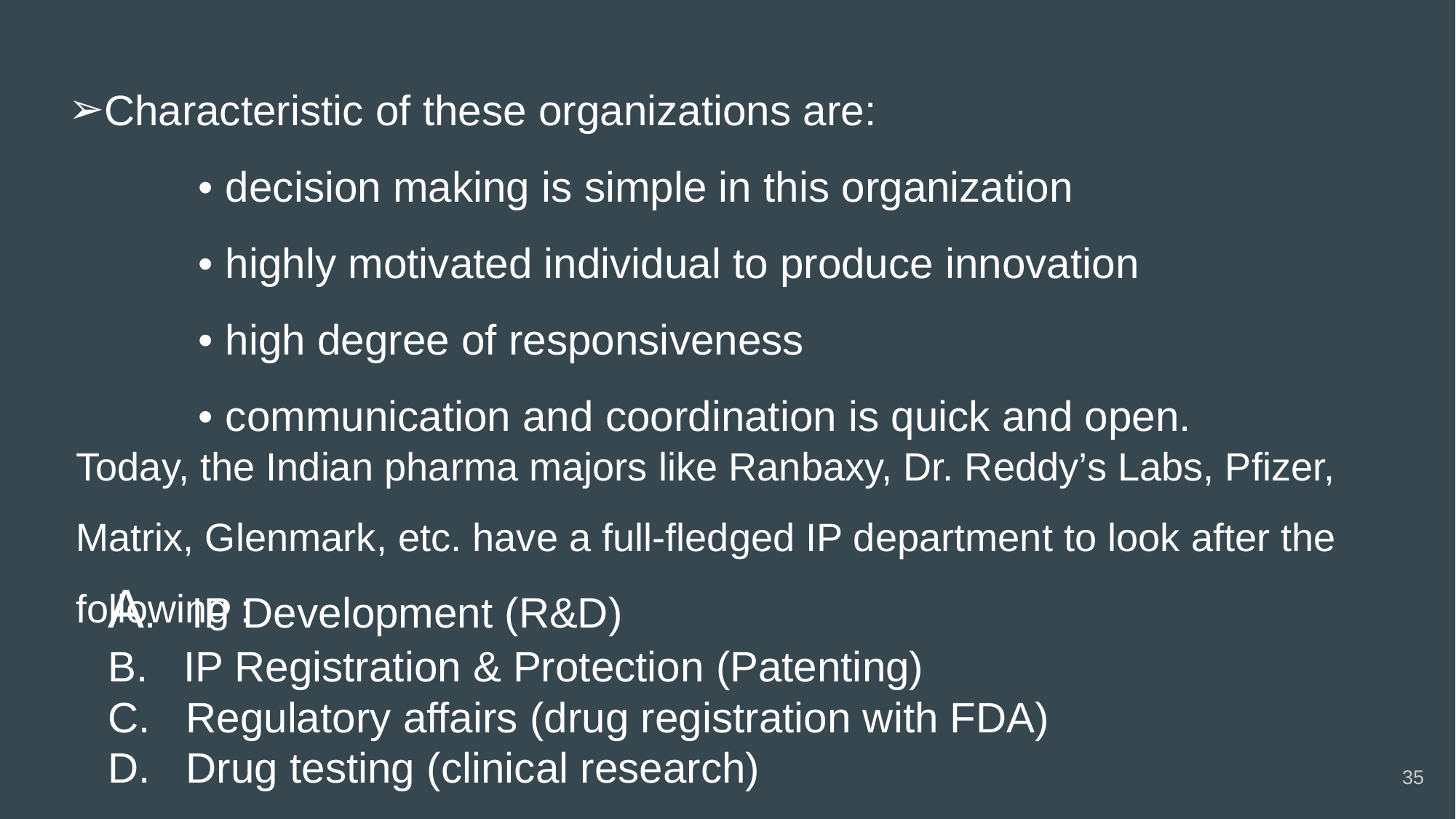

Characteristic of these organizations are:
           • decision making is simple in this organization
           • highly motivated individual to produce innovation
           • high degree of responsiveness
           • communication and coordination is quick and open.

Today, the Indian pharma majors like Ranbaxy, Dr. Reddy’s Labs, Pfizer, Matrix, Glenmark, etc. have a full-fledged IP department to look after the following :
A.   IP Development (R&D)
B.   IP Registration & Protection (Patenting)
C.   Regulatory affairs (drug registration with FDA)
D.   Drug testing (clinical research)
35